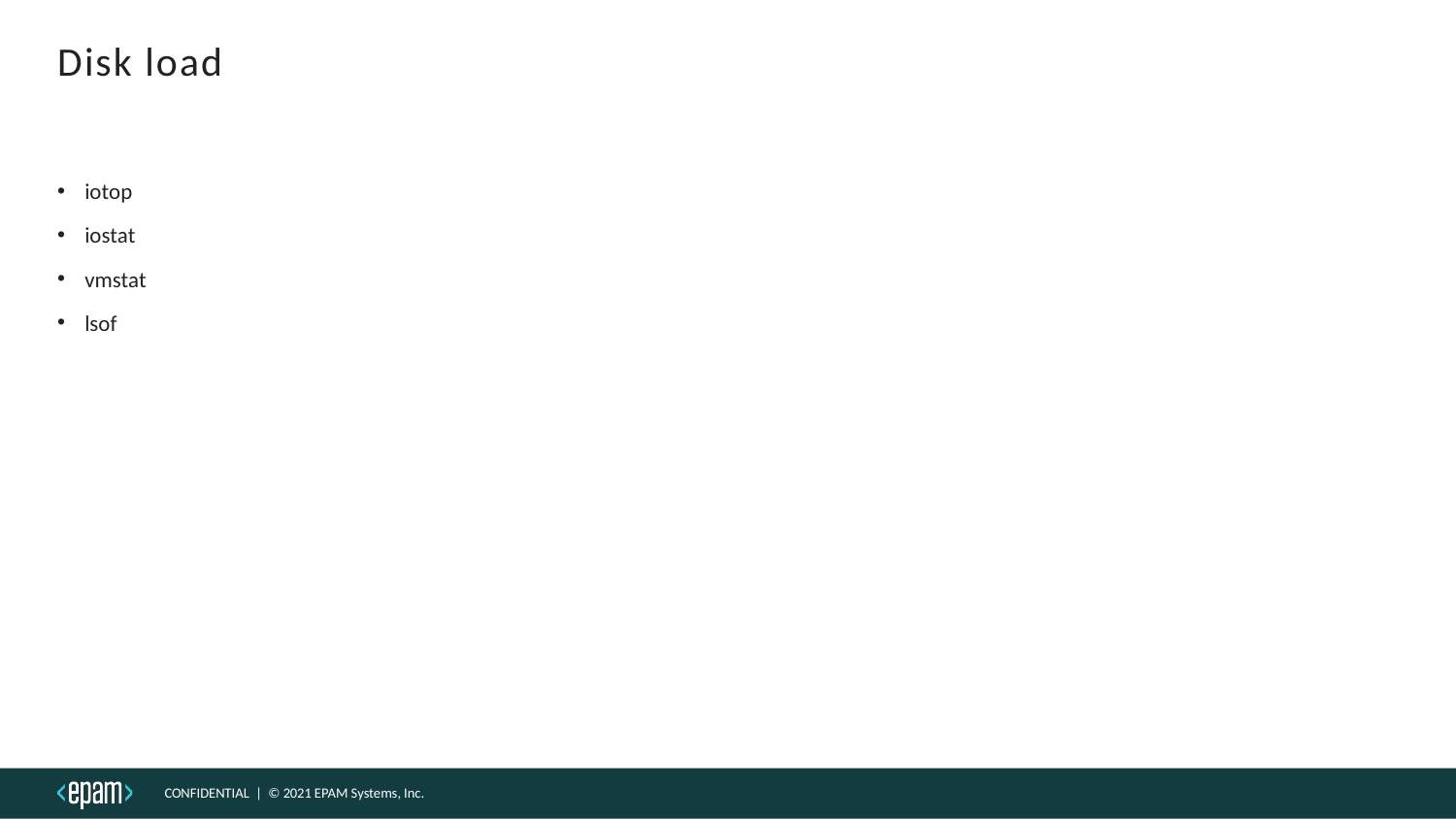

# Disk load
iotop
iostat
vmstat
lsof